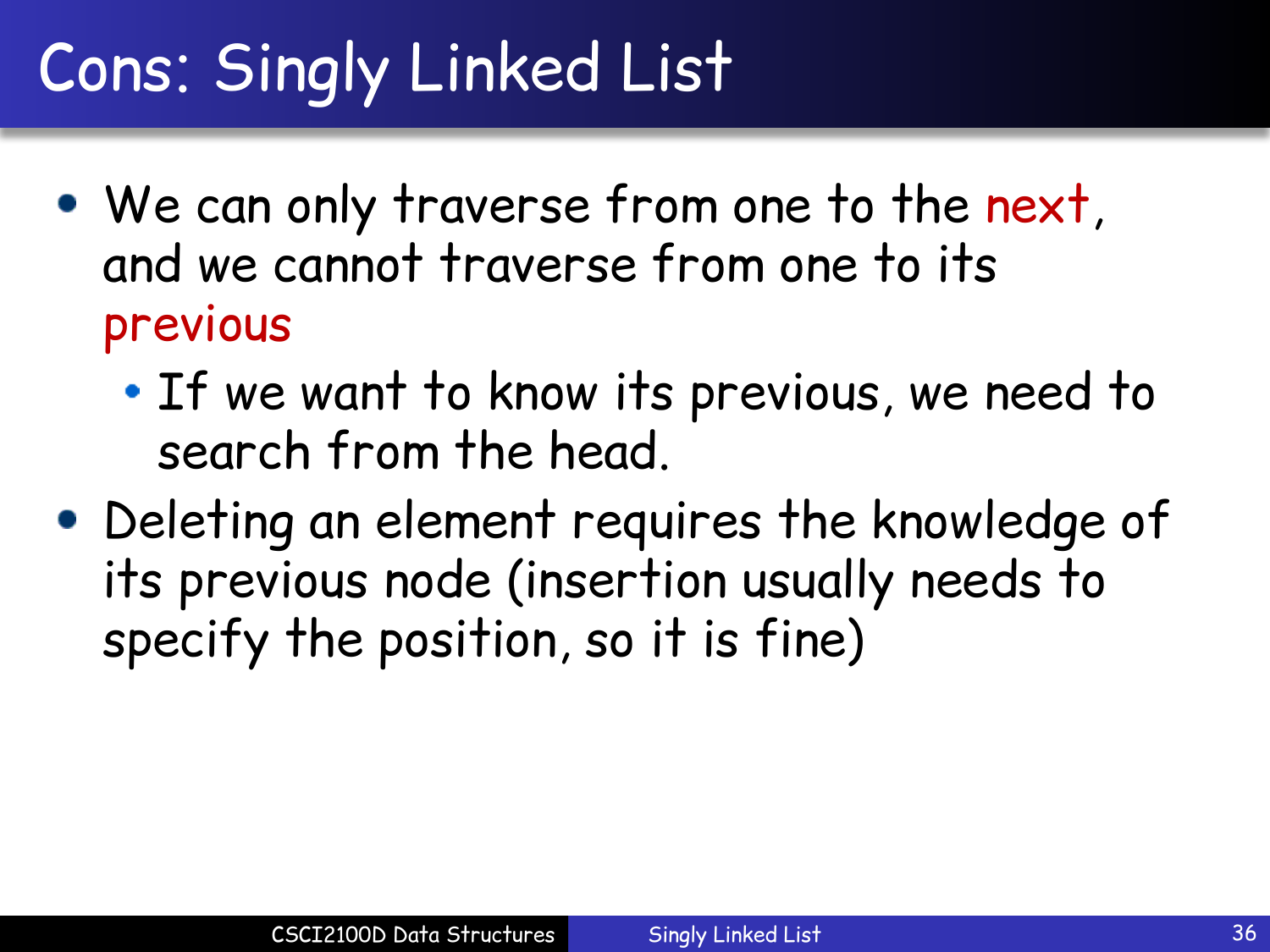

# Cons: Singly Linked List
We can only traverse from one to the next, and we cannot traverse from one to its previous
If we want to know its previous, we need to search from the head.
Deleting an element requires the knowledge of its previous node (insertion usually needs to specify the position, so it is fine)
Singly Linked List
36